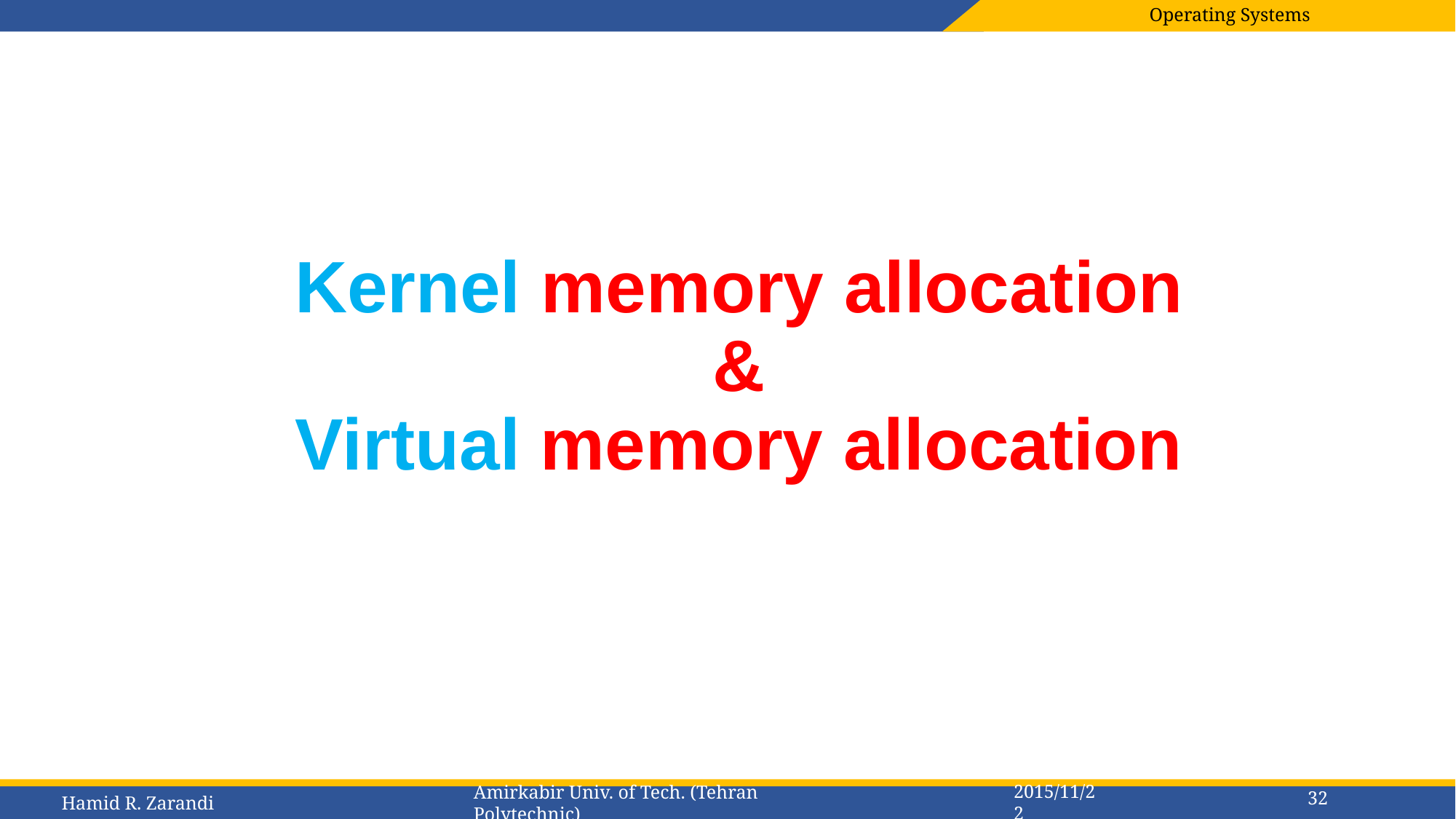

# Kernel memory allocation & Virtual memory allocation